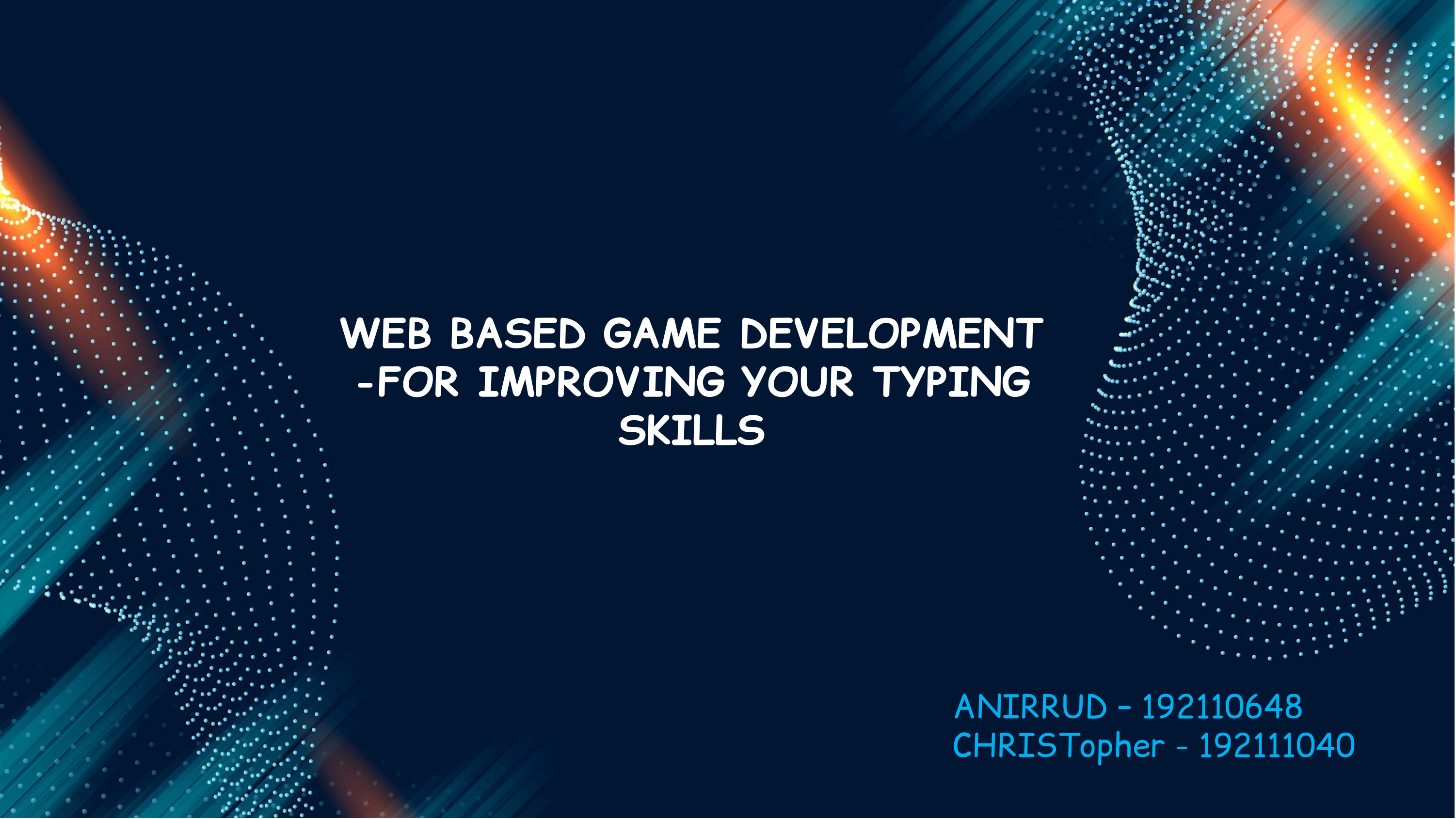

# WEB BASED GAME DEVELOPMENT -FOR IMPROVING YOUR TYPING SKILLS
ANIRRUD – 192110648
CHRISTopher - 192111040